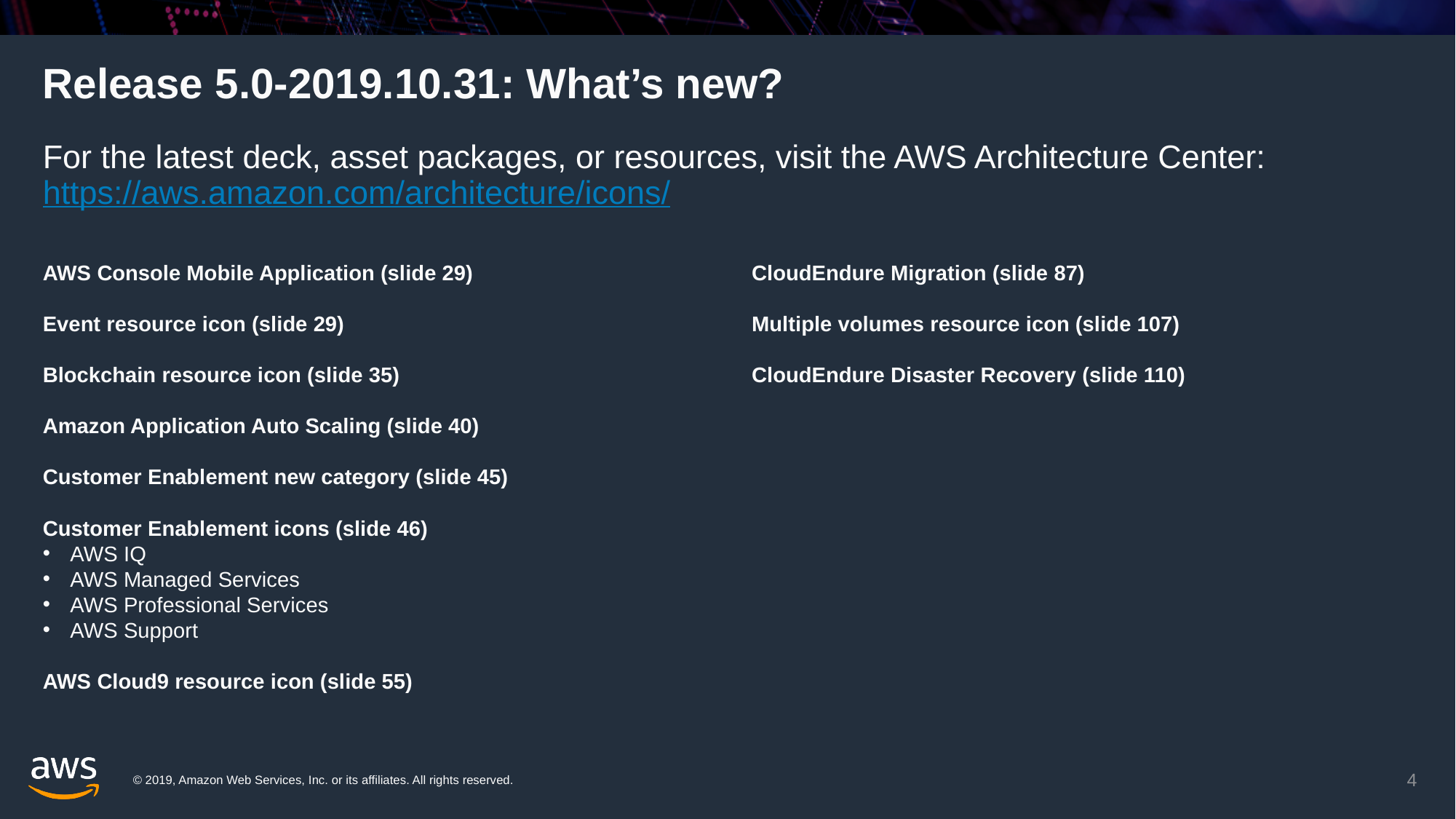

# Release 5.0-2019.10.31: What’s new?
For the latest deck, asset packages, or resources, visit the AWS Architecture Center: https://aws.amazon.com/architecture/icons/
AWS Console Mobile Application (slide 29)

Event resource icon (slide 29)

Blockchain resource icon (slide 35)

Amazon Application Auto Scaling (slide 40)

Customer Enablement new category (slide 45)

Customer Enablement icons (slide 46)
AWS IQ
AWS Managed Services
AWS Professional Services
AWS Support

AWS Cloud9 resource icon (slide 55)

CloudEndure Migration (slide 87)

Multiple volumes resource icon (slide 107)

CloudEndure Disaster Recovery (slide 110)

4